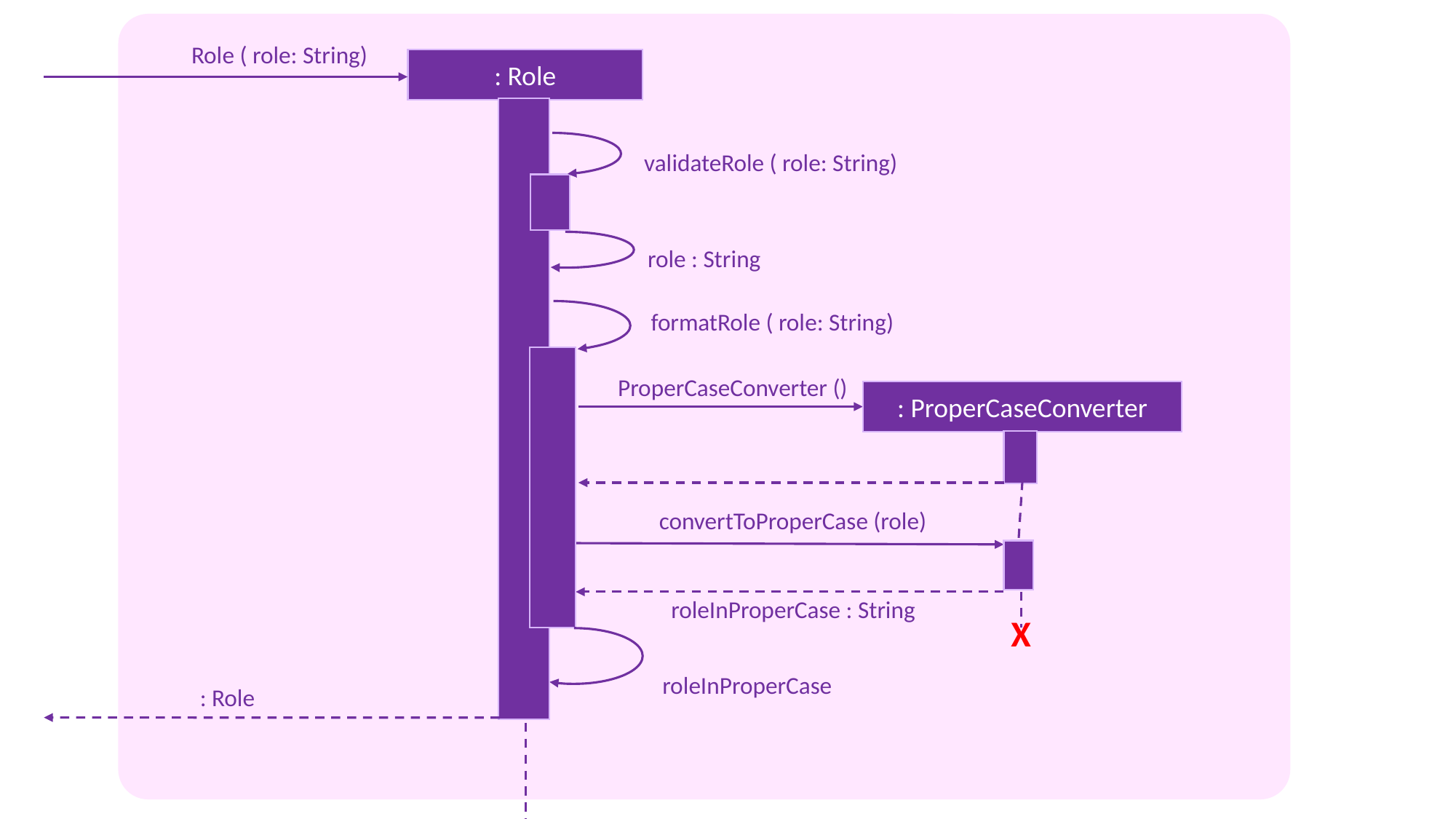

Role ( role: String)
: Role

validateRole ( role: String)

role : String

formatRole ( role: String)

ProperCaseConverter ()
: ProperCaseConverter

convertToProperCase (role)

roleInProperCase : String
X

roleInProperCase
: Role